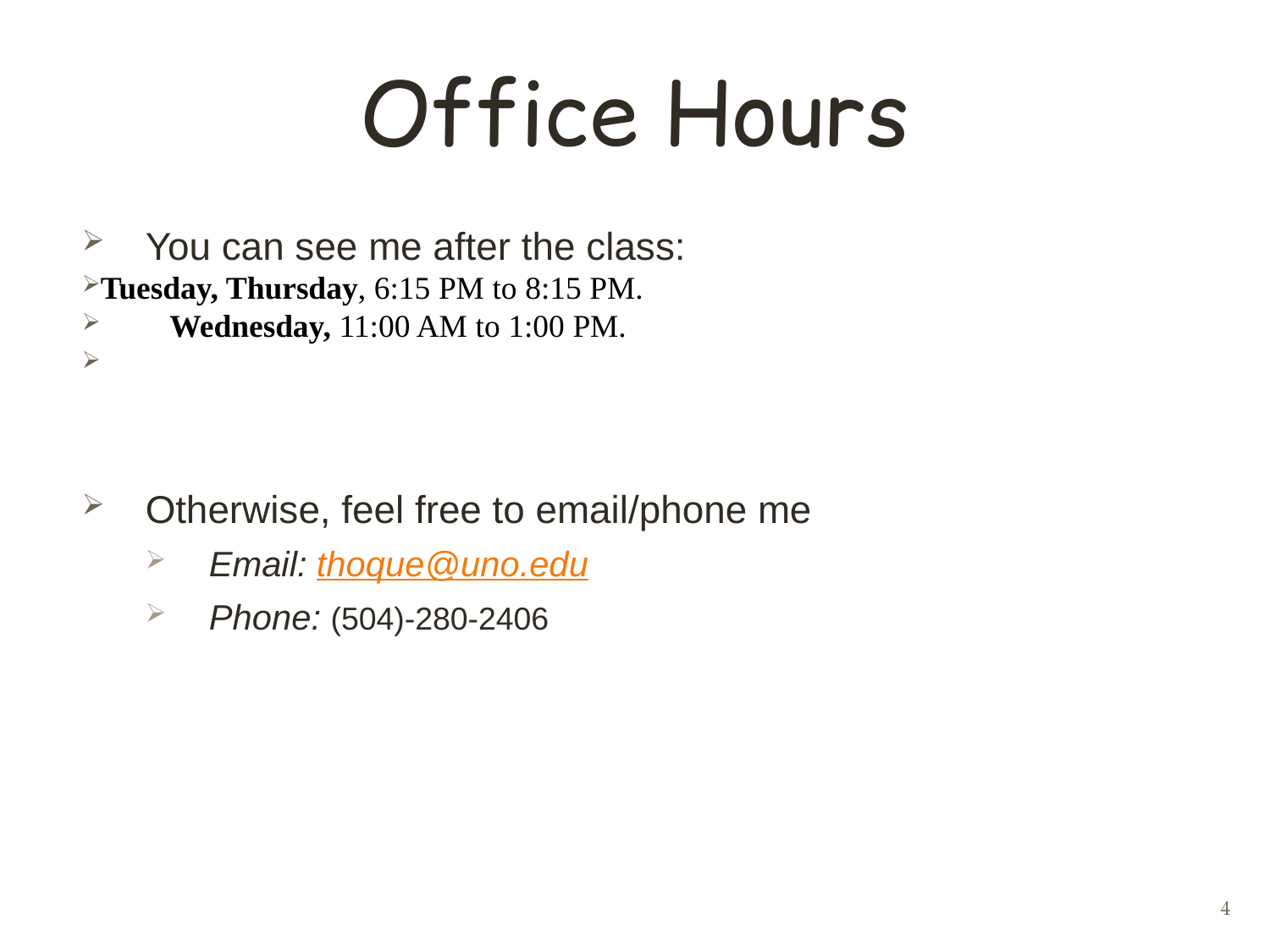

# Office Hours
You can see me after the class:
Tuesday, Thursday, 6:15 PM to 8:15 PM.
     	   Wednesday, 11:00 AM to 1:00 PM.

Otherwise, feel free to email/phone me
Email: thoque@uno.edu
Phone: (504)-280-2406
4